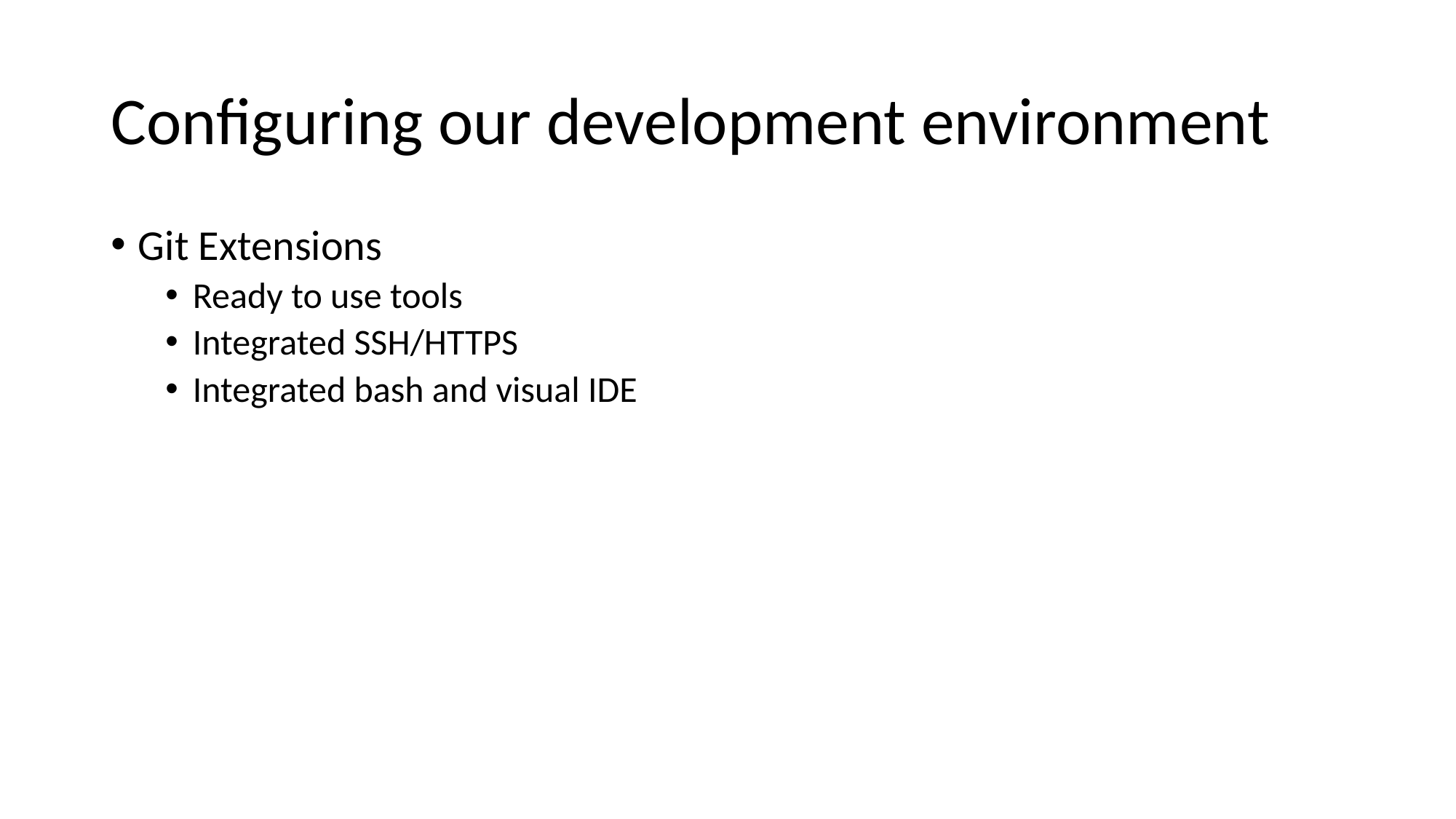

# Configuring our development environment
Git Extensions
Ready to use tools
Integrated SSH/HTTPS
Integrated bash and visual IDE